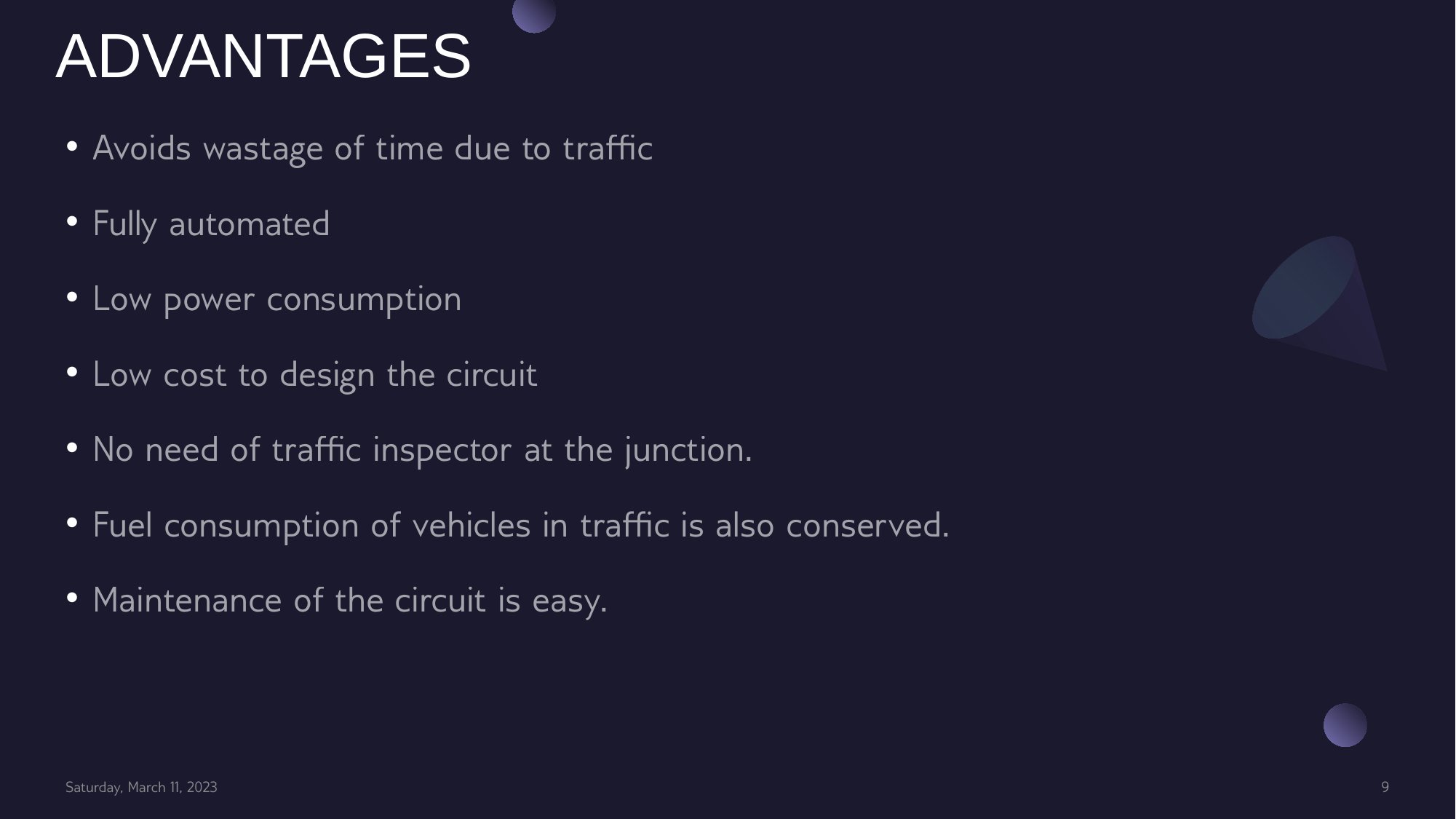

# ADVANTAGES
Avoids wastage of time due to traffic
Fully automated
Low power consumption
Low cost to design the circuit
No need of traffic inspector at the junction.
Fuel consumption of vehicles in traffic is also conserved.
Maintenance of the circuit is easy.

Saturday, March 11, 2023
9